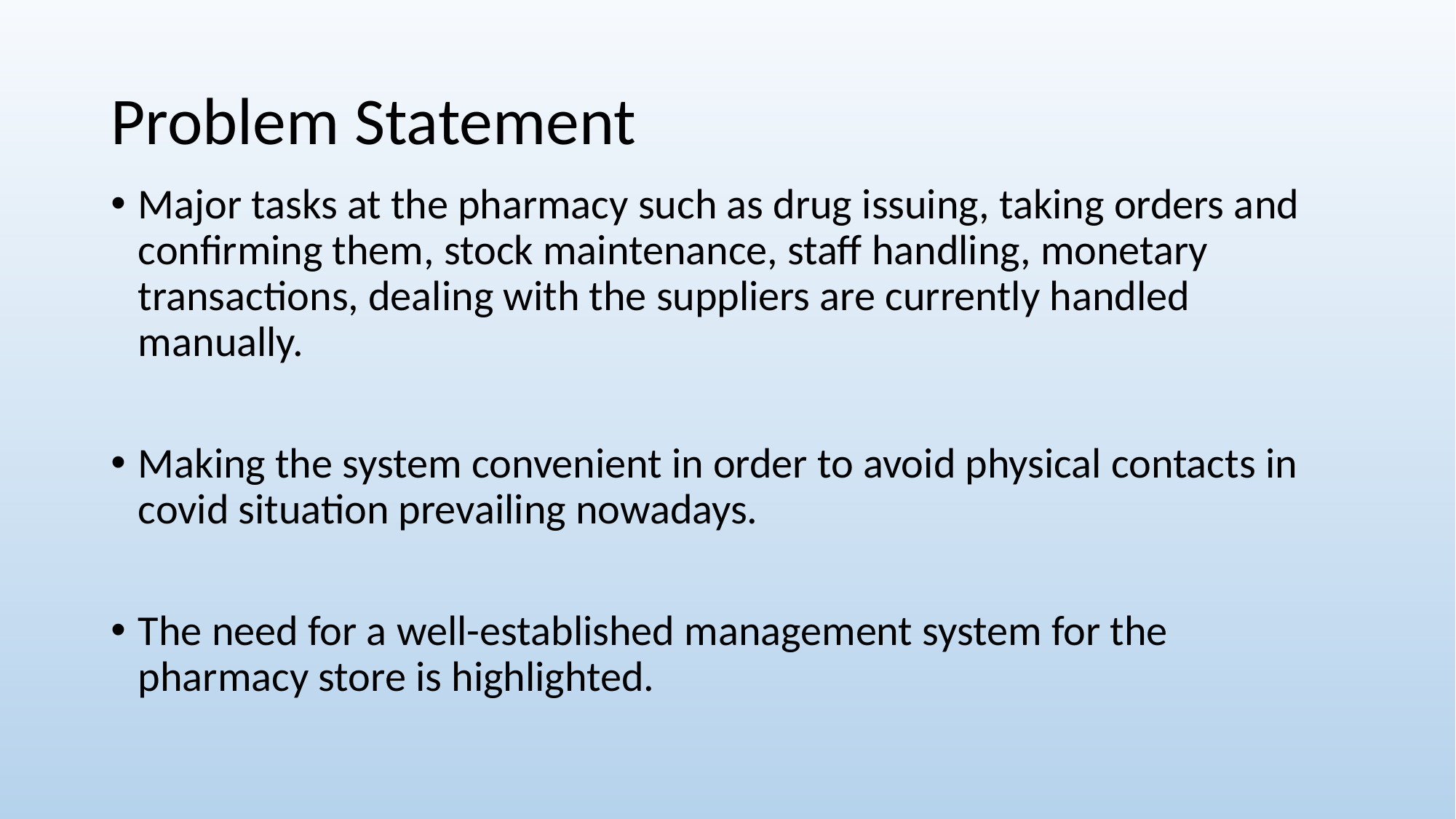

# Problem Statement
Major tasks at the pharmacy such as drug issuing, taking orders and confirming them, stock maintenance, staff handling, monetary transactions, dealing with the suppliers are currently handled manually.

Making the system convenient in order to avoid physical contacts in covid situation prevailing nowadays.

The need for a well-established management system for the pharmacy store is highlighted.